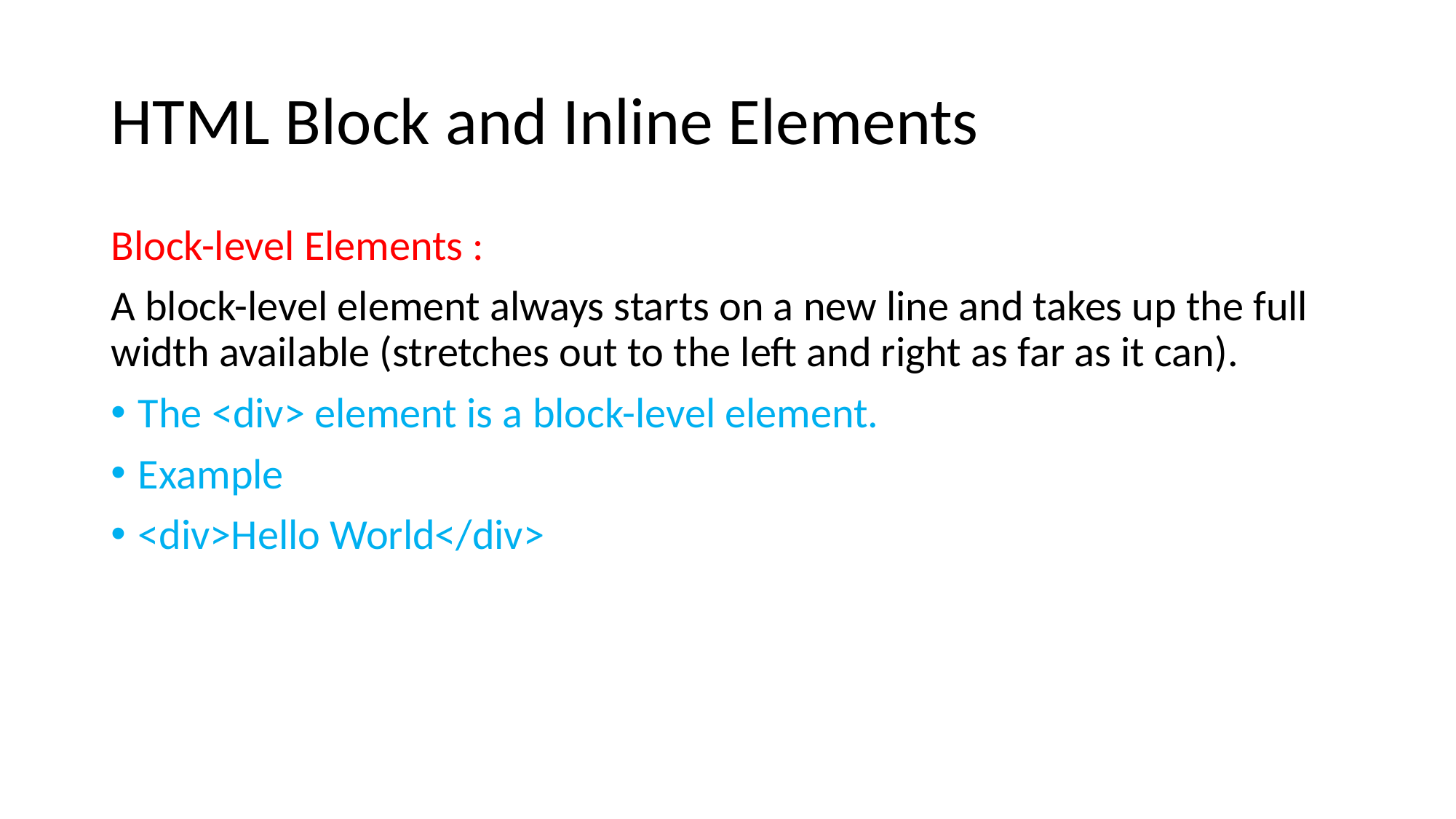

# HTML Block and Inline Elements
Block-level Elements :
A block-level element always starts on a new line and takes up the full width available (stretches out to the left and right as far as it can).
The <div> element is a block-level element.
Example
<div>Hello World</div>